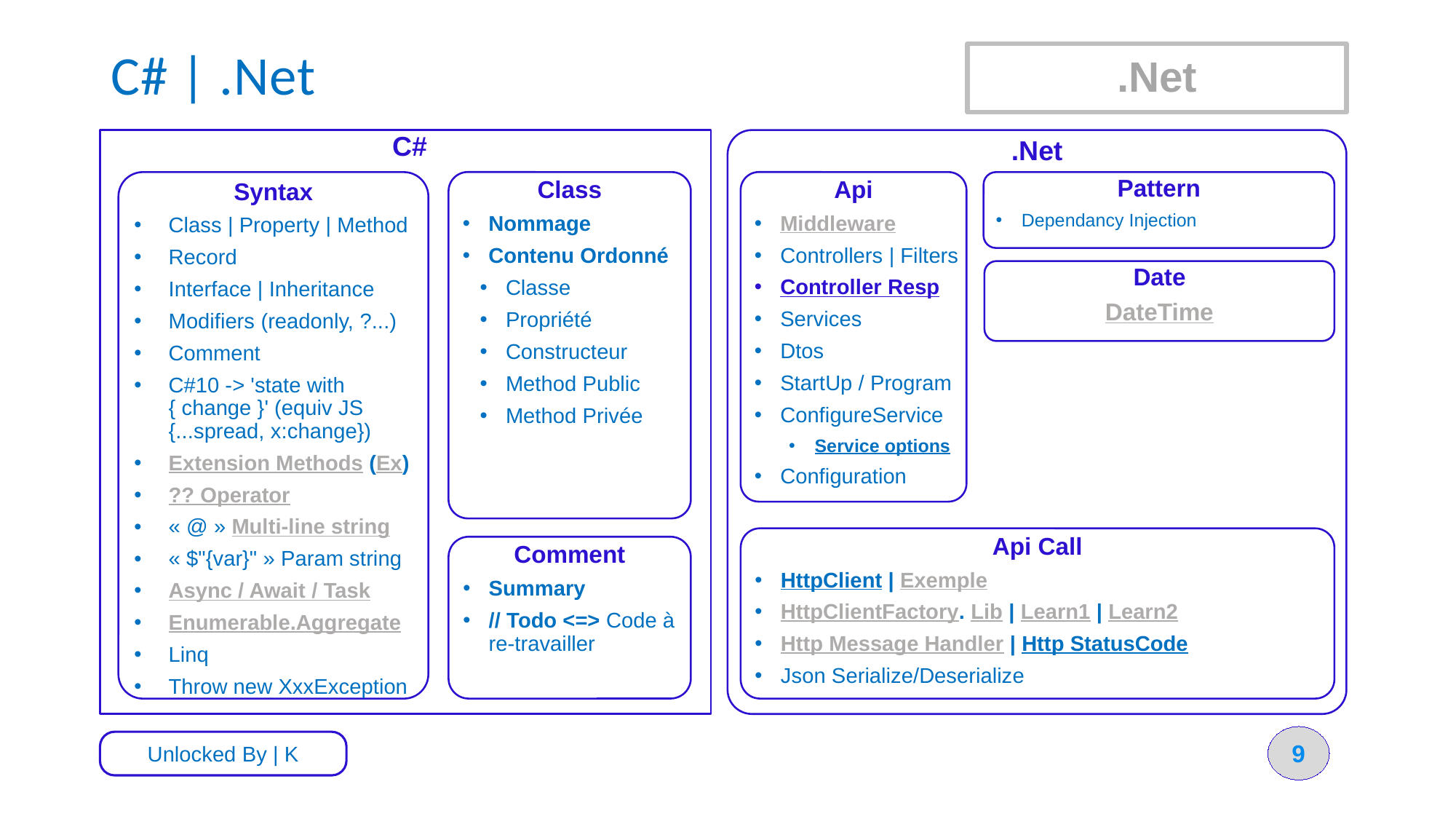

# C# | .Net
.Net
 C#
.Net
Syntax
Class | Property | Method
Record
Interface | Inheritance
Modifiers (readonly, ?...)
Comment
C#10 -> 'state with { change }' (equiv JS {...spread, x:change})
Extension Methods (Ex)
?? Operator
« @ » Multi-line string
« $"{var}" » Param string
Async / Await / Task
Enumerable.Aggregate
Linq
Throw new XxxException
Class
Nommage
Contenu Ordonné
Classe
Propriété
Constructeur
Method Public
Method Privée
Api
Middleware
Controllers | Filters
Controller Resp
Services
Dtos
StartUp / Program
ConfigureService
Service options
Configuration
Pattern
Dependancy Injection
Date
DateTime
Api Call
HttpClient | Exemple
HttpClientFactory. Lib | Learn1 | Learn2
Http Message Handler | Http StatusCode
Json Serialize/Deserialize
Comment
Summary
// Todo <=> Code à re-travailler

9
Unlocked By | K